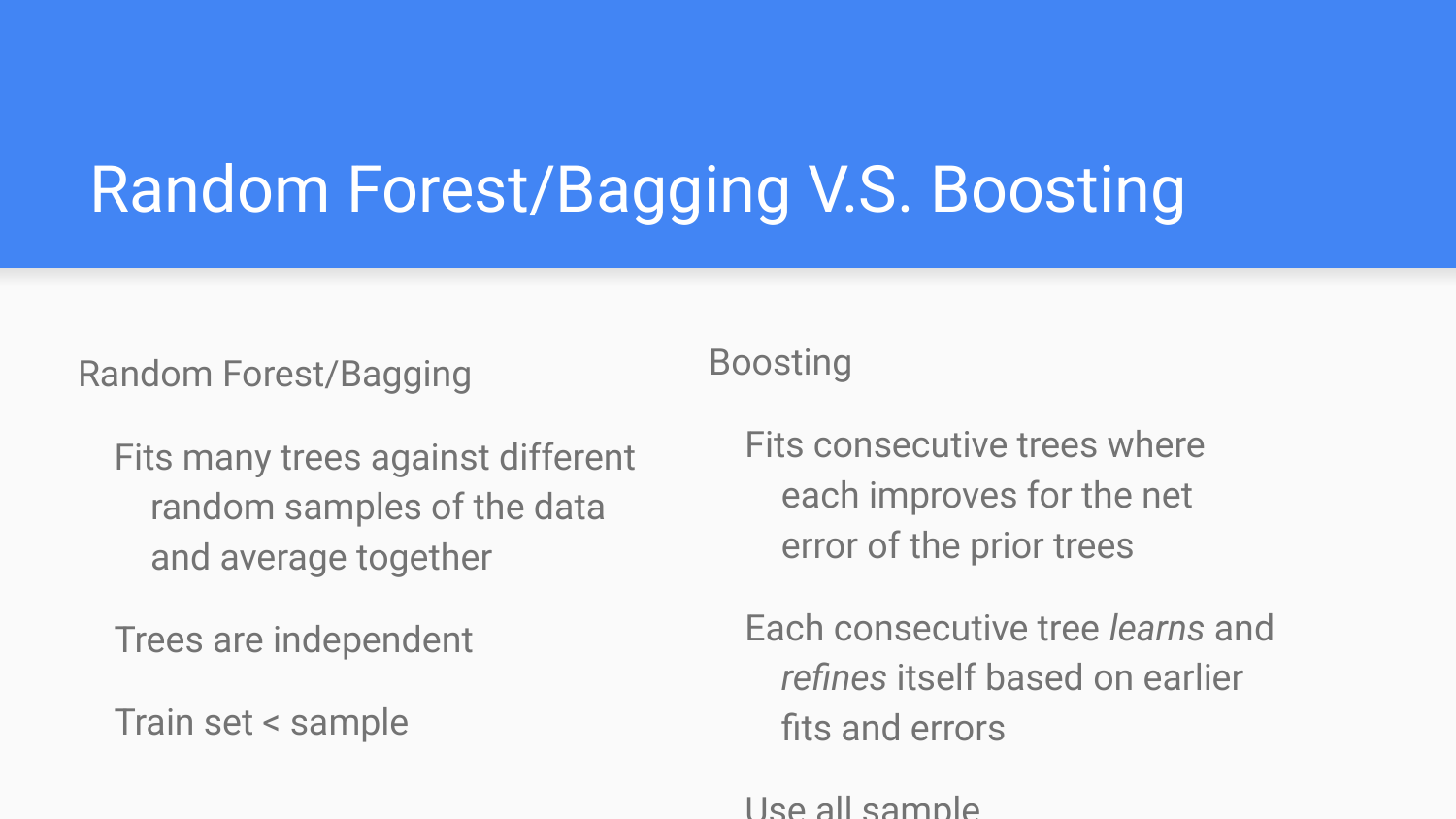

# Random Forest/Bagging V.S. Boosting
Boosting
Fits consecutive trees where each improves for the net error of the prior trees
Each consecutive tree learns and refines itself based on earlier fits and errors
Use all sample

Random Forest/Bagging
Fits many trees against different random samples of the data and average together
Trees are independent
Train set < sample